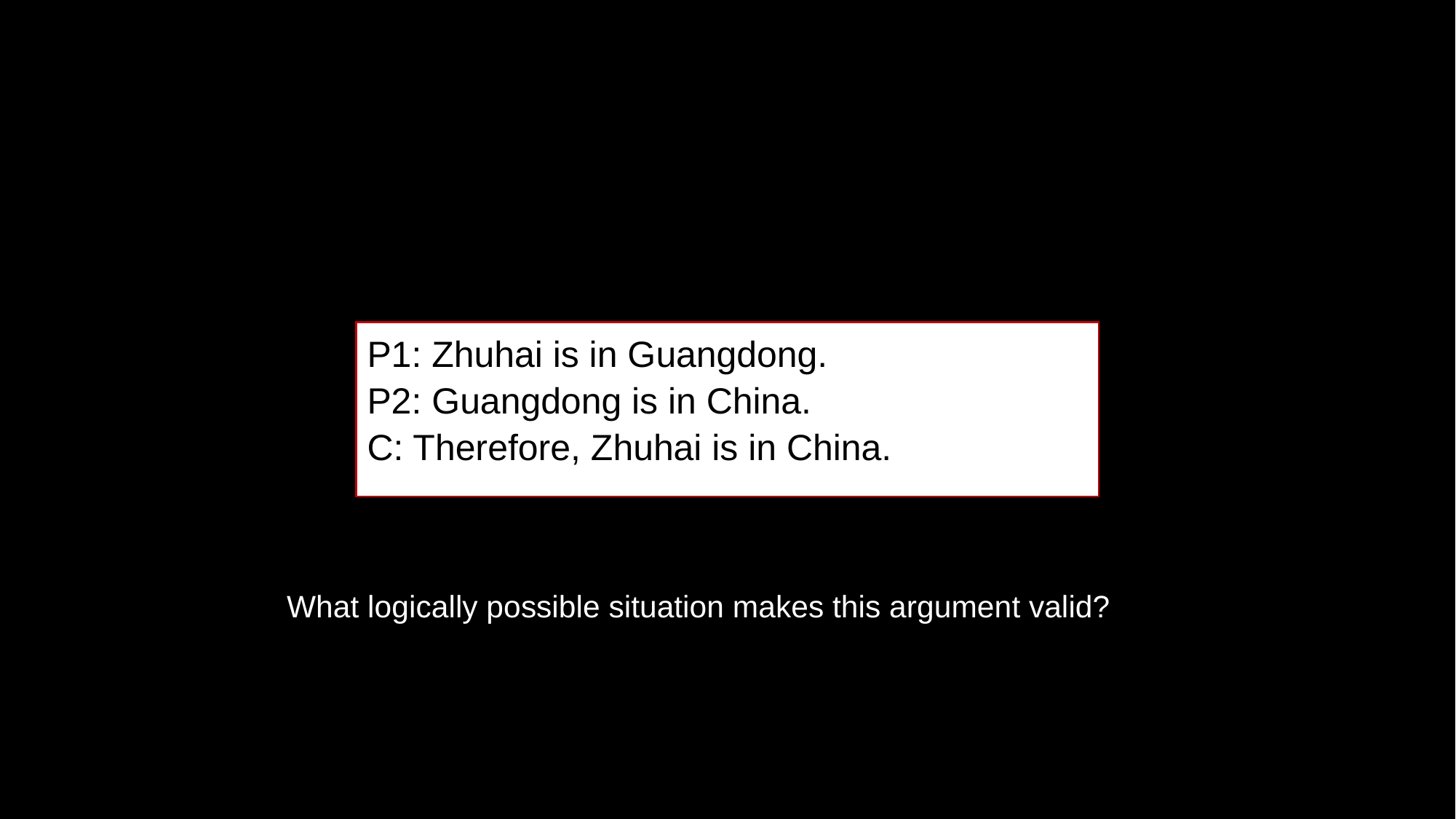

# Validity V
Valid Example

P1: Zhuhai is in Guangdong.
P2: Guangdong is in China.
C: Therefore, Zhuhai is in China.

What logically possible situation makes this argument valid?